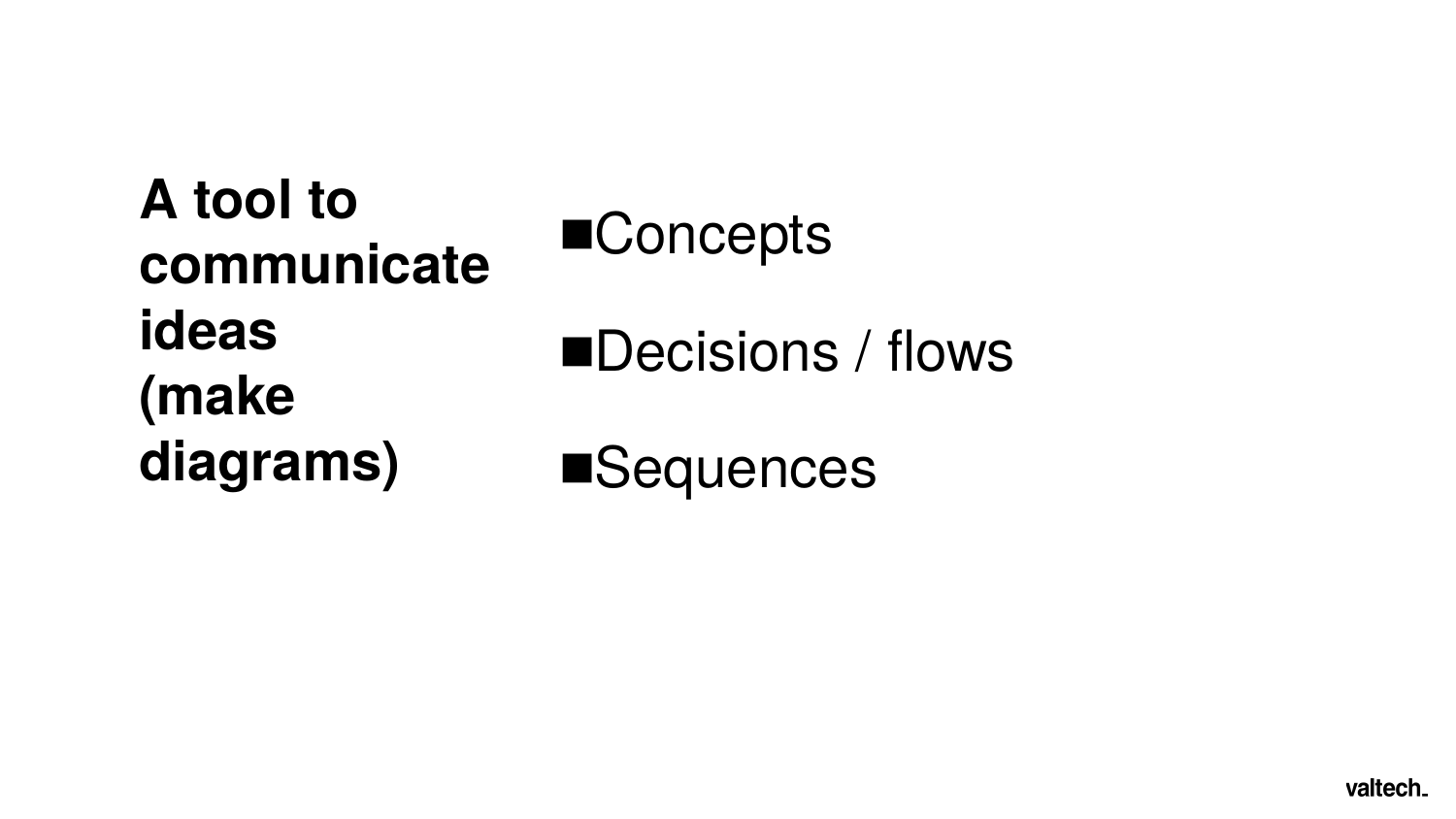

Concepts
Decisions / flows
Sequences

# A tool to communicate ideas (make diagrams)